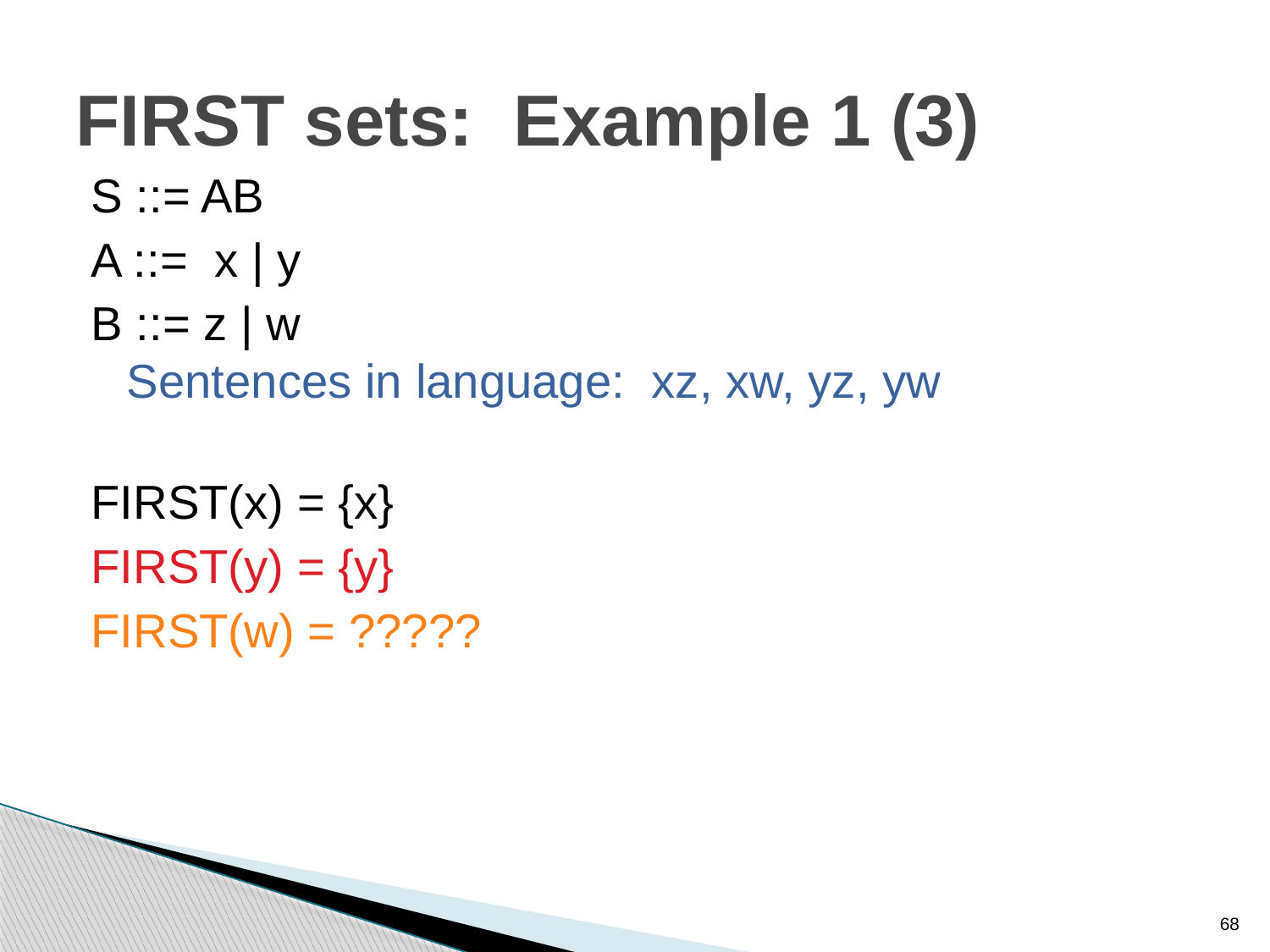

# FIRST sets:  Example 1 (3)
S ::= AB
A ::=  x | y
B ::= z | w
Sentences in language:  xz, xw, yz, yw
FIRST(x) = {x}
FIRST(y) = {y}
FIRST(w) = ?????
68